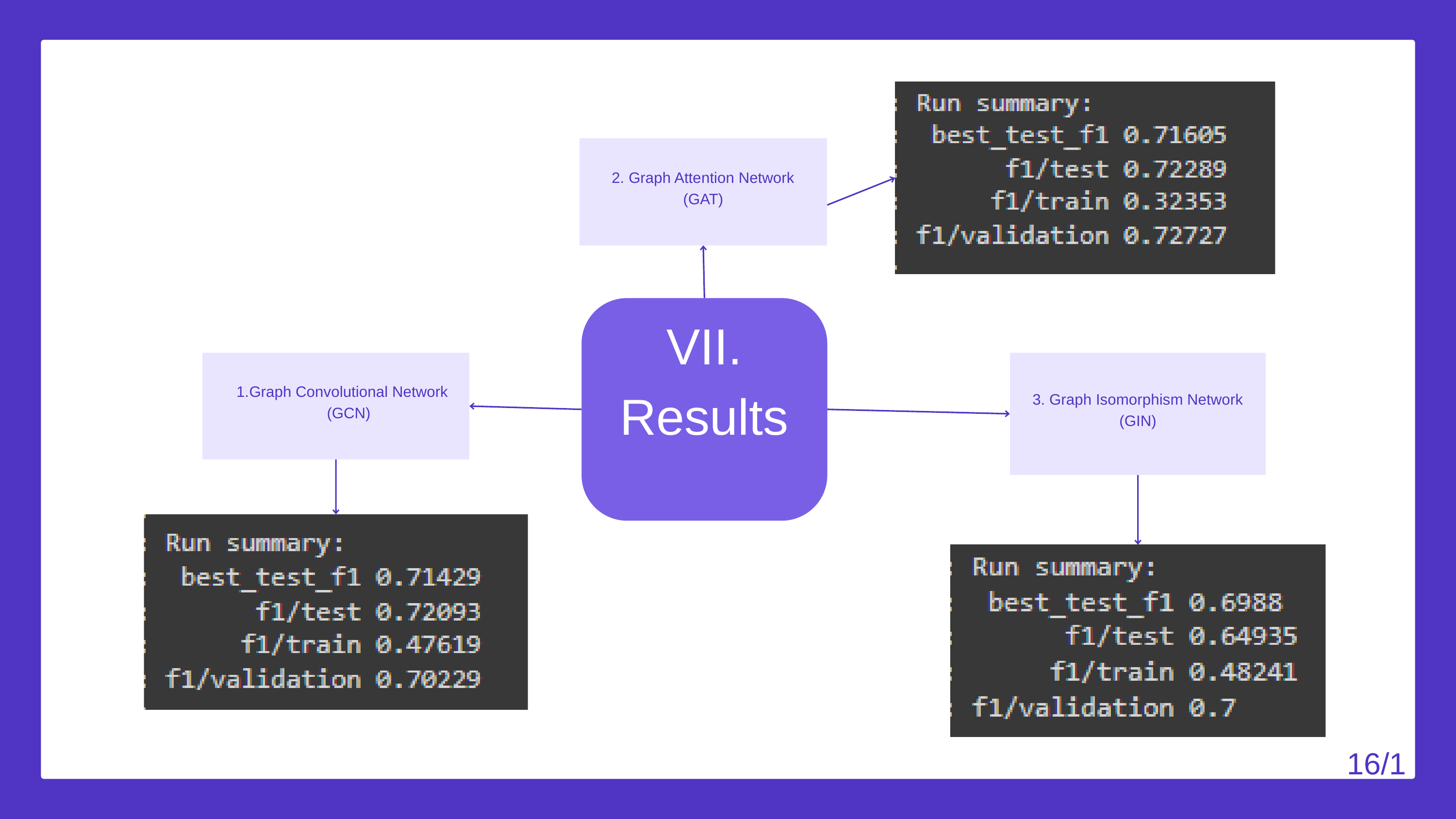

2. Graph Attention Network (GAT)

VII. Results

Graph Convolutional Network (GCN)

3. Graph Isomorphism Network (GIN)

16/18